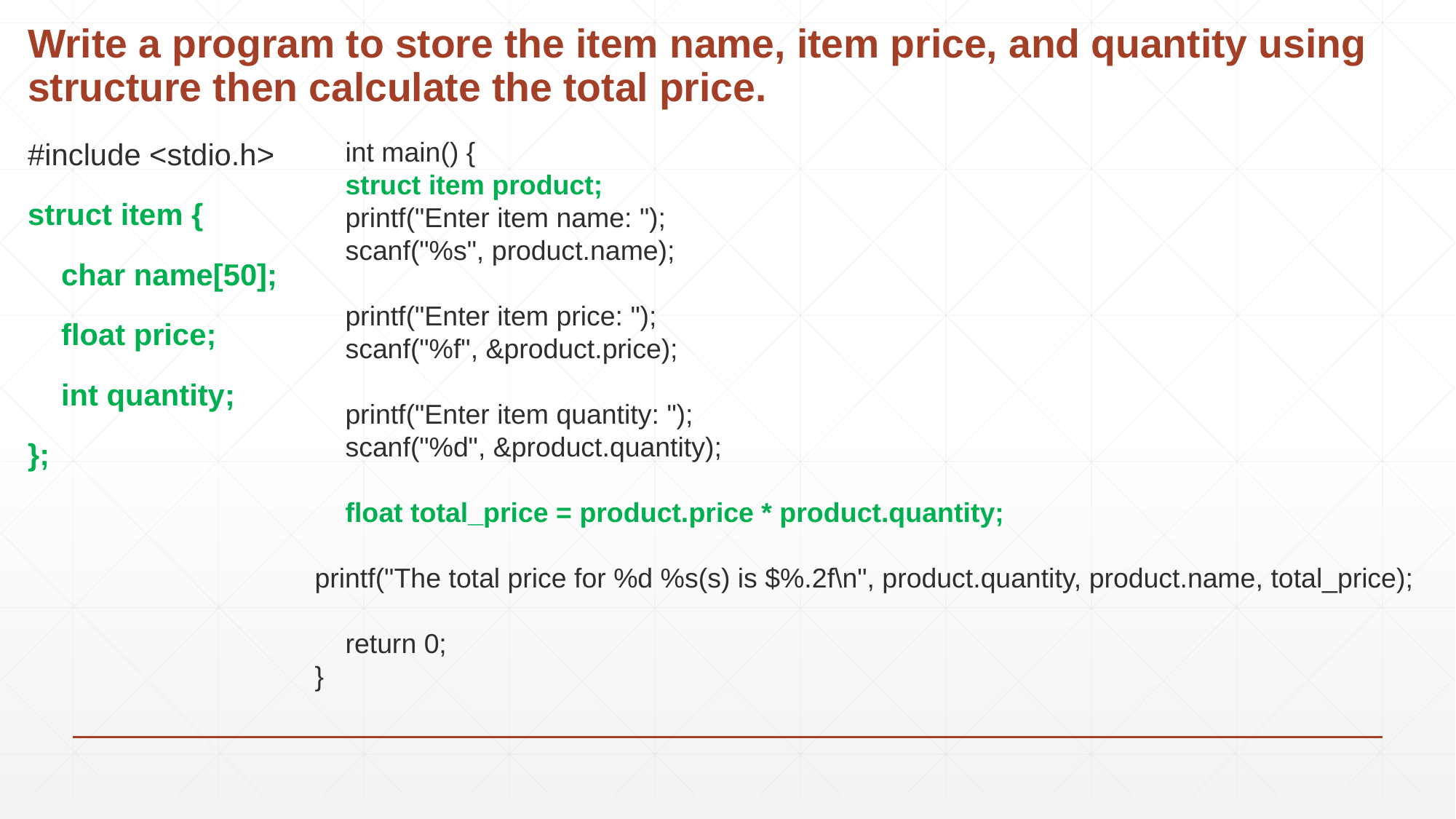

# Write a program to store the item name, item price, and quantity using structure then calculate the total price.
    int main() {
    struct item product;
    printf("Enter item name: ");
    scanf("%s", product.name);

    printf("Enter item price: ");
    scanf("%f", &product.price);

    printf("Enter item quantity: ");
    scanf("%d", &product.quantity);

    float total_price = product.price * product.quantity;

printf("The total price for %d %s(s) is $%.2f\n", product.quantity, product.name, total_price);

    return 0;
}
#include <stdio.h>
struct item {
    char name[50];
    float price;
    int quantity;
};